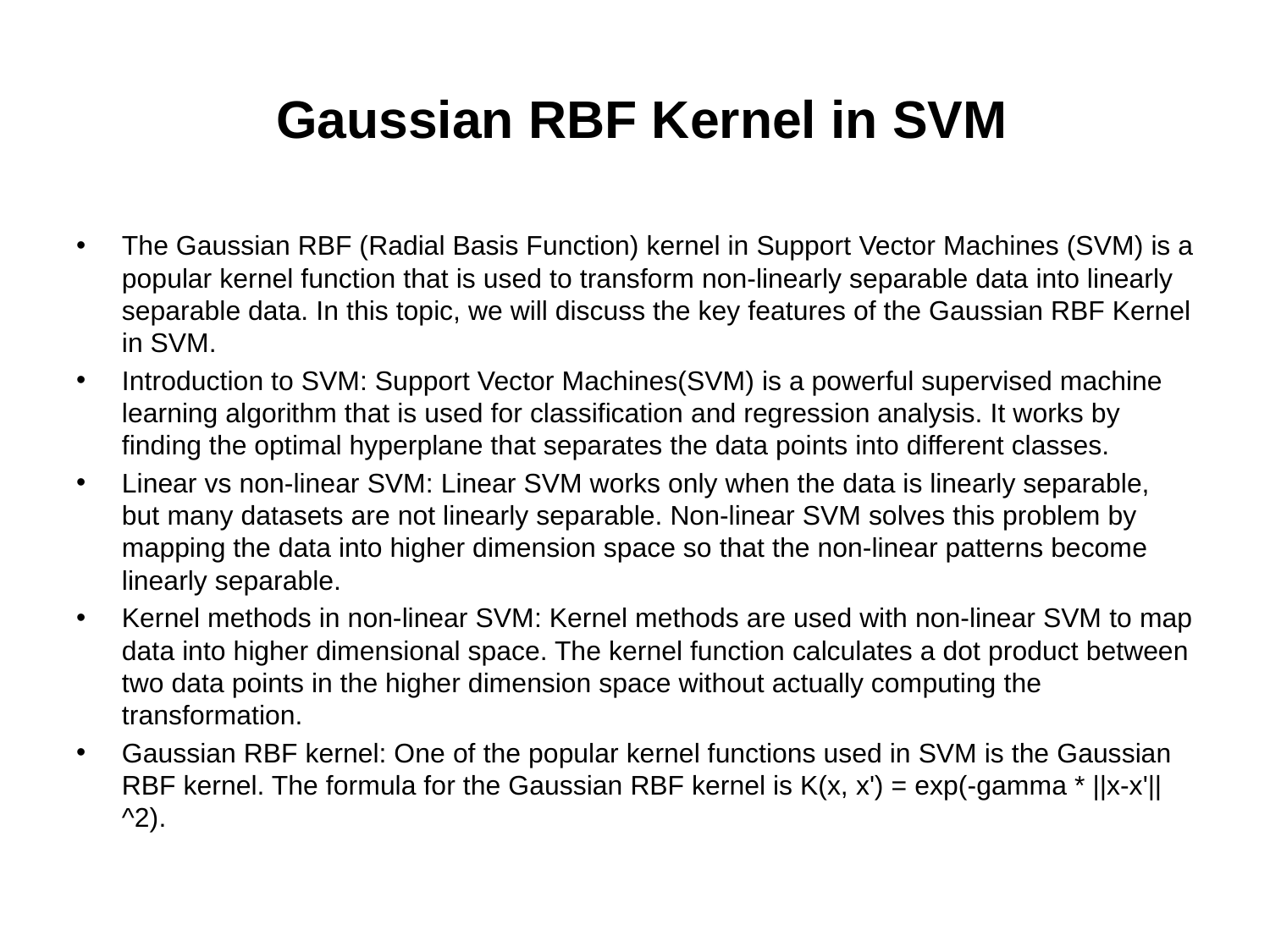

# Gaussian RBF Kernel in SVM
The Gaussian RBF (Radial Basis Function) kernel in Support Vector Machines (SVM) is a popular kernel function that is used to transform non-linearly separable data into linearly separable data. In this topic, we will discuss the key features of the Gaussian RBF Kernel in SVM.
Introduction to SVM: Support Vector Machines(SVM) is a powerful supervised machine learning algorithm that is used for classification and regression analysis. It works by finding the optimal hyperplane that separates the data points into different classes.
Linear vs non-linear SVM: Linear SVM works only when the data is linearly separable, but many datasets are not linearly separable. Non-linear SVM solves this problem by mapping the data into higher dimension space so that the non-linear patterns become linearly separable.
Kernel methods in non-linear SVM: Kernel methods are used with non-linear SVM to map data into higher dimensional space. The kernel function calculates a dot product between two data points in the higher dimension space without actually computing the transformation.
Gaussian RBF kernel: One of the popular kernel functions used in SVM is the Gaussian RBF kernel. The formula for the Gaussian RBF kernel is K(x, x') = exp(-gamma * ||x-x'||^2).